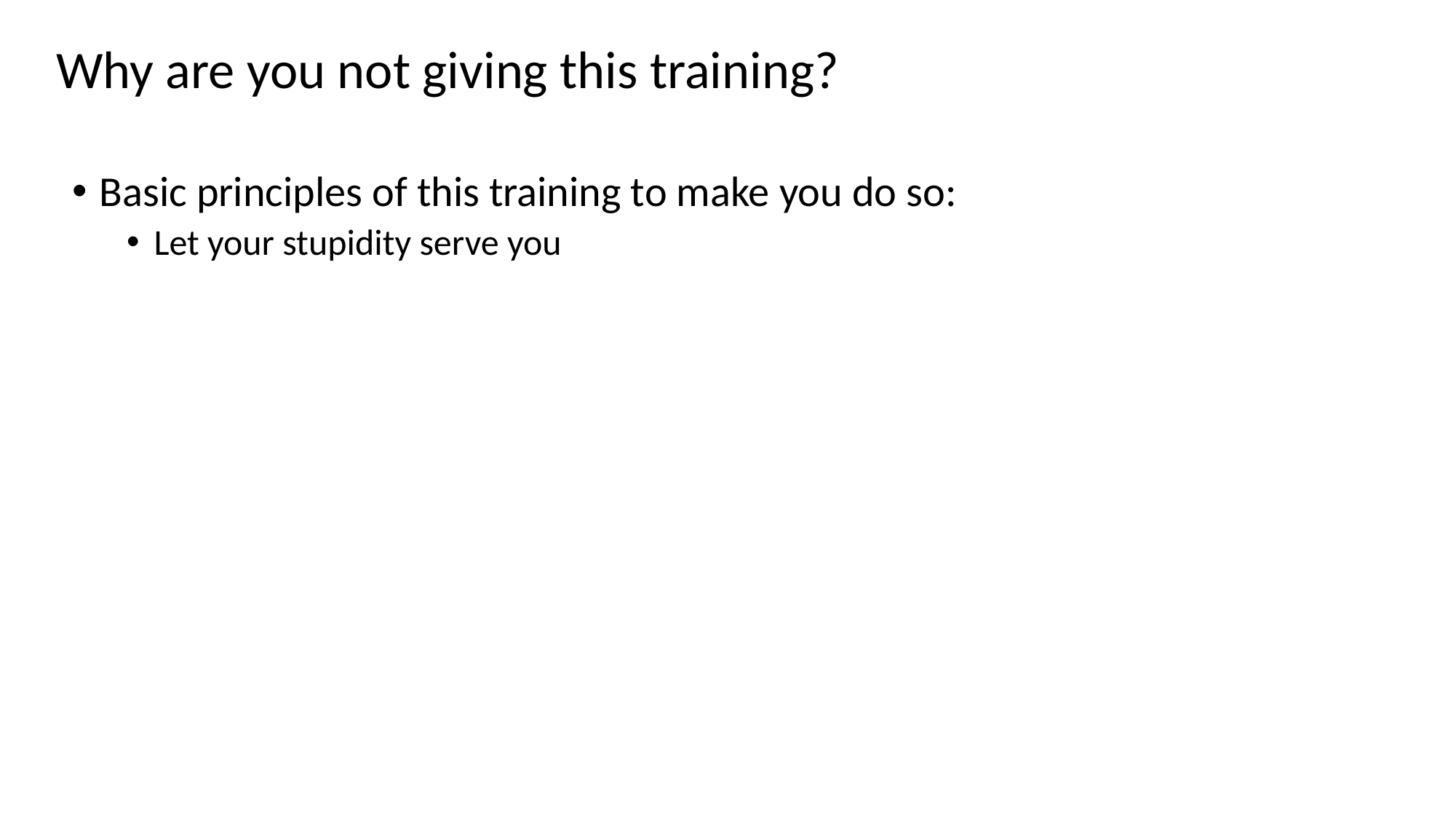

# Why are you not giving this training?
Basic principles of this training to make you do so:
Let your stupidity serve you